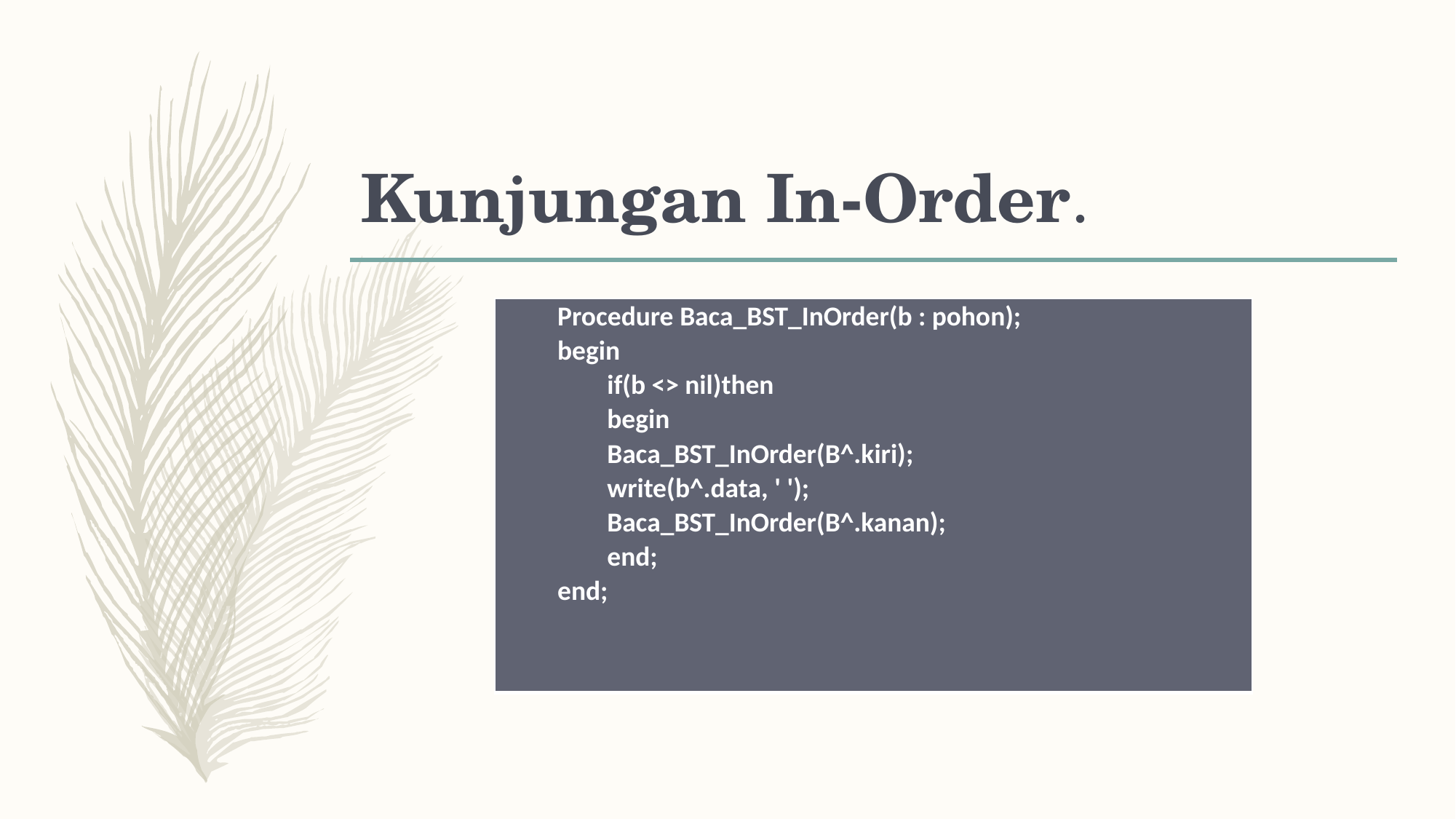

# Kunjungan In-Order.
| Procedure Baca\_BST\_InOrder(b : pohon); begin if(b <> nil)then begin Baca\_BST\_InOrder(B^.kiri); write(b^.data, ' '); Baca\_BST\_InOrder(B^.kanan); end; end; |
| --- |